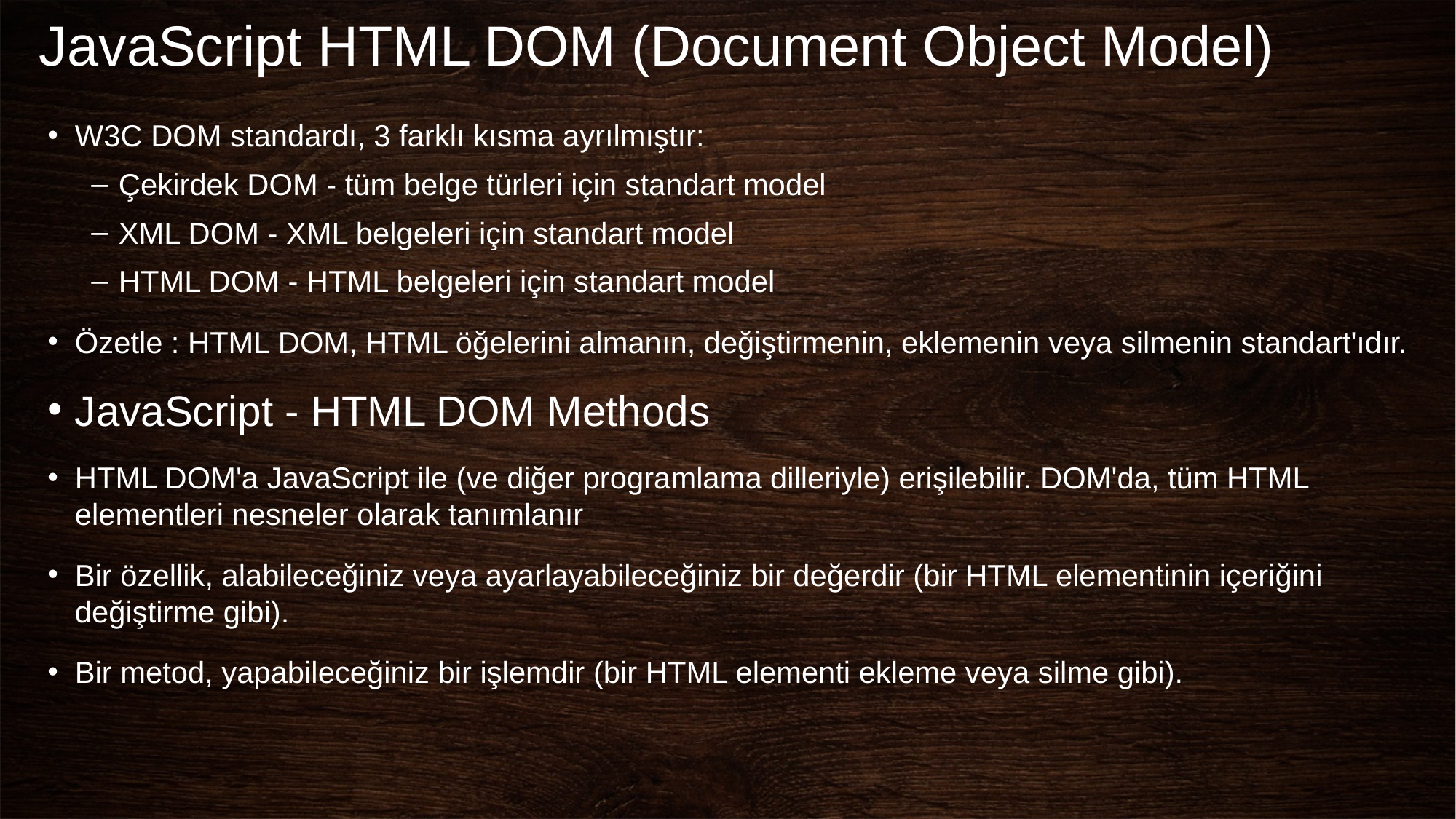

# JavaScript HTML DOM (Document Object Model)
W3C DOM standardı, 3 farklı kısma ayrılmıştır:
Çekirdek DOM - tüm belge türleri için standart model
XML DOM - XML belgeleri için standart model
HTML DOM - HTML belgeleri için standart model
Özetle : HTML DOM, HTML öğelerini almanın, değiştirmenin, eklemenin veya silmenin standart'ıdır.
JavaScript - HTML DOM Methods
HTML DOM'a JavaScript ile (ve diğer programlama dilleriyle) erişilebilir. DOM'da, tüm HTML elementleri nesneler olarak tanımlanır
Bir özellik, alabileceğiniz veya ayarlayabileceğiniz bir değerdir (bir HTML elementinin içeriğini değiştirme gibi).
Bir metod, yapabileceğiniz bir işlemdir (bir HTML elementi ekleme veya silme gibi).